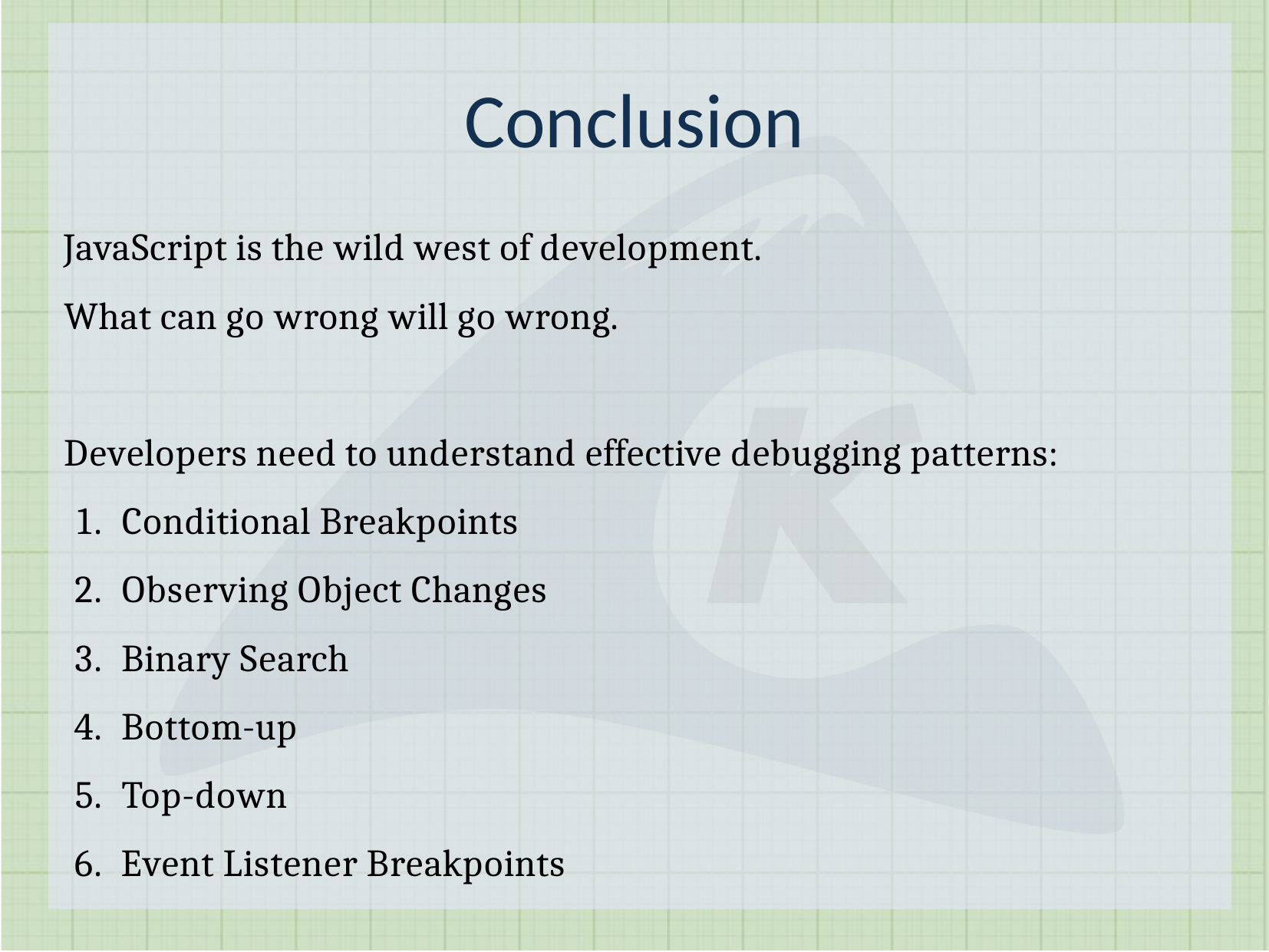

Conclusion
JavaScript is the wild west of development.
What can go wrong will go wrong.

Developers need to understand effective debugging patterns:
Conditional Breakpoints
Observing Object Changes
Binary Search
Bottom-up
Top-down
Event Listener Breakpoints